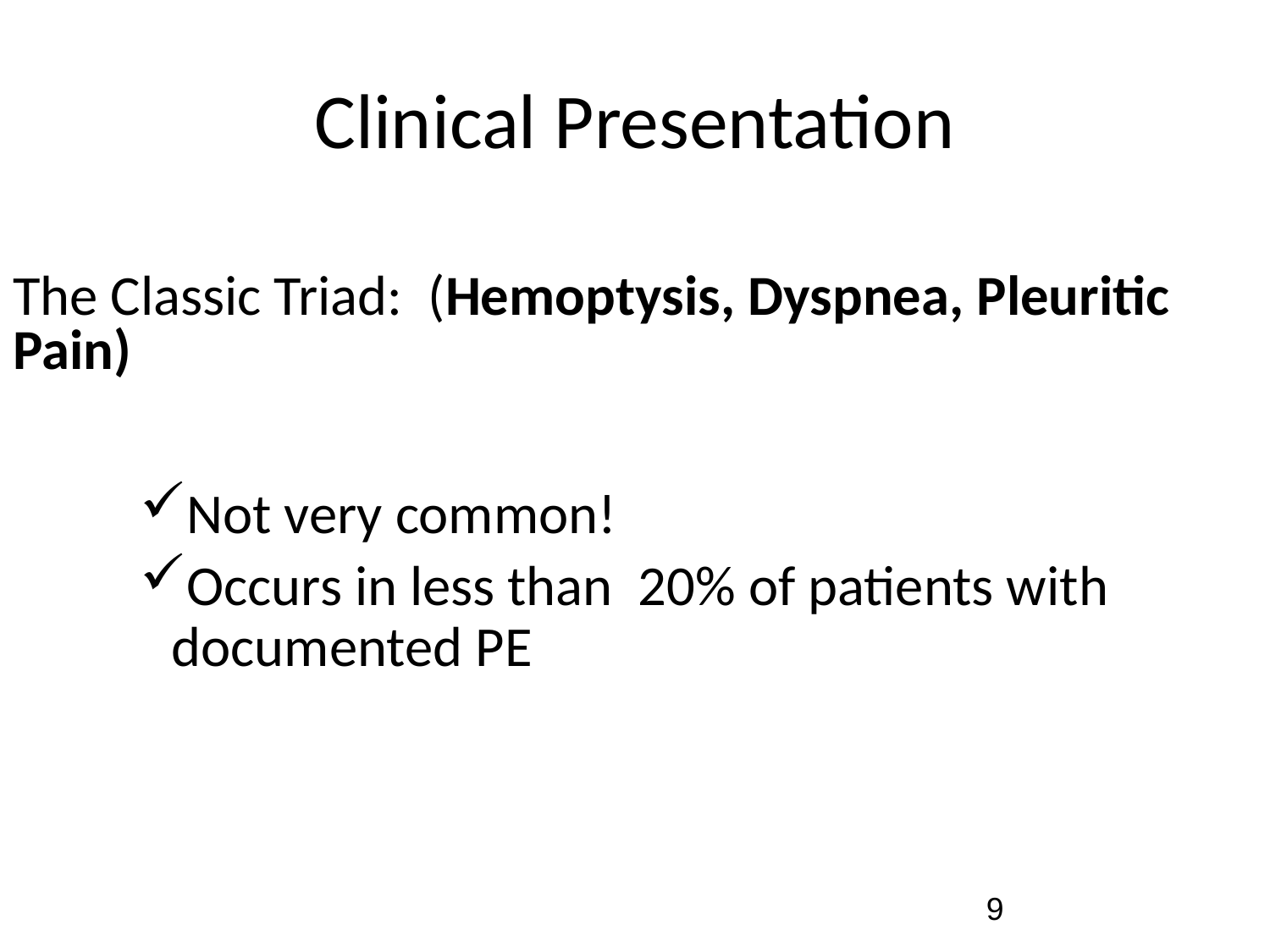

# Clinical Presentation
The Classic Triad:  (Hemoptysis, Dyspnea, Pleuritic Pain)

Not very common!
Occurs in less than  20% of patients with documented PE

9